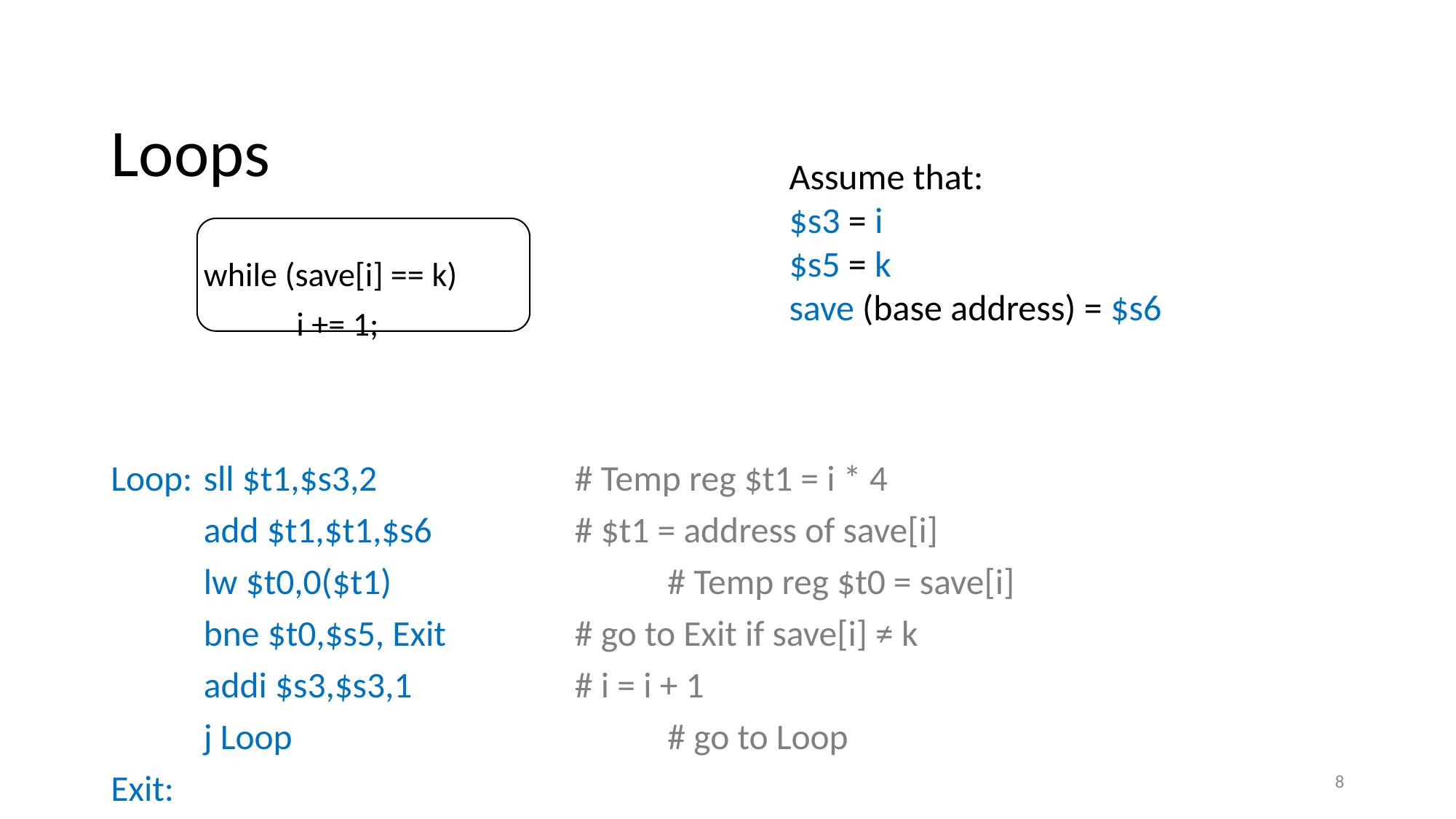

# Loops
Assume that:
$s3 = i
$s5 = k
save (base address) = $s6

	while (save[i] == k)
		i += 1;

Loop: 	sll $t1,$s3,2 			# Temp reg $t1 = i * 4
	add $t1,$t1,$s6 		# $t1 = address of save[i]
	lw $t0,0($t1) 			# Temp reg $t0 = save[i]
	bne $t0,$s5, Exit 		# go to Exit if save[i] ≠ k
	addi $s3,$s3,1 		# i = i + 1
	j Loop 				# go to Loop
Exit:

8